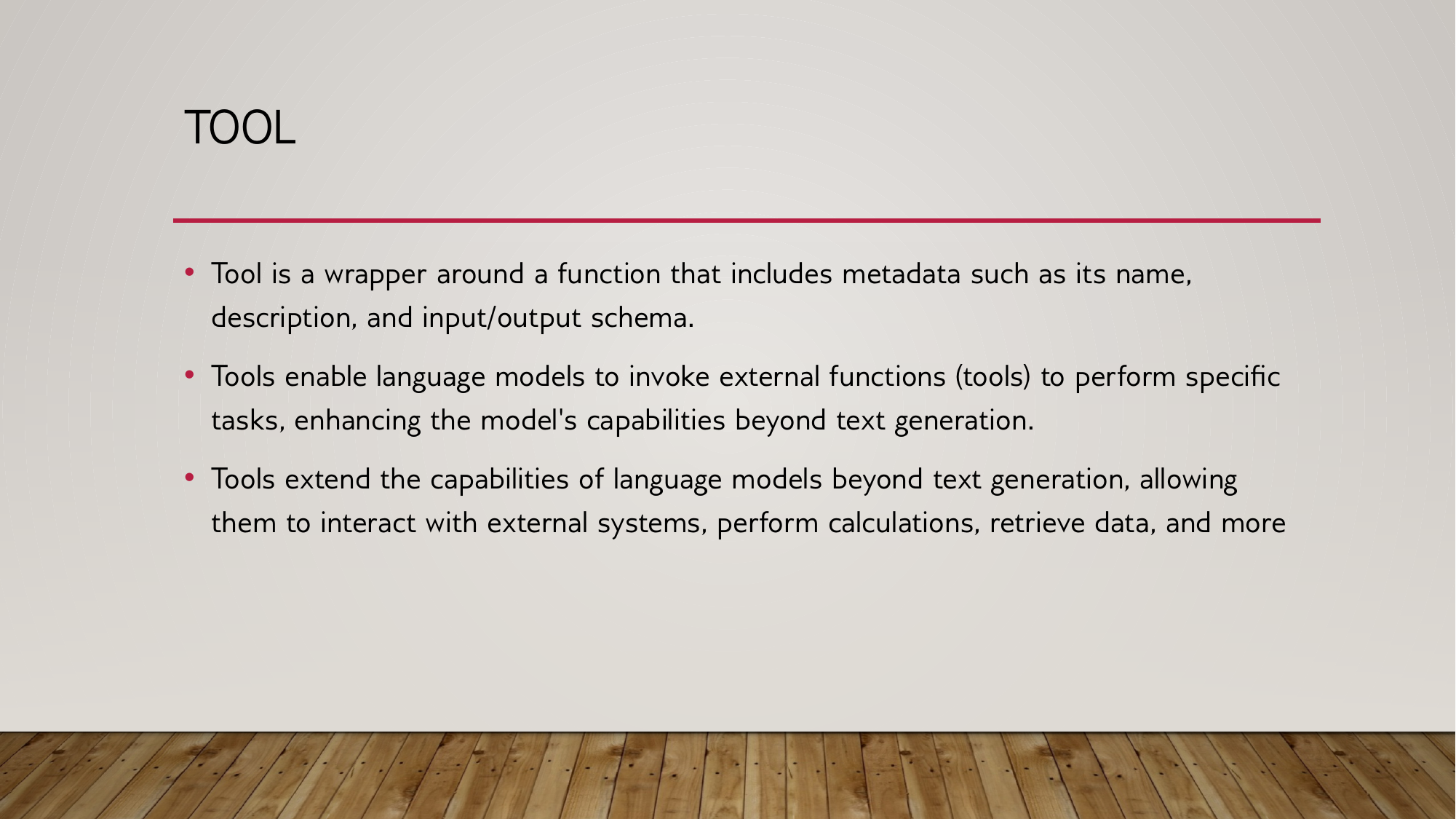

# Tool
Tool is a wrapper around a function that includes metadata such as its name, description, and input/output schema.
Tools enable language models to invoke external functions (tools) to perform specific tasks, enhancing the model's capabilities beyond text generation.
Tools extend the capabilities of language models beyond text generation, allowing them to interact with external systems, perform calculations, retrieve data, and more